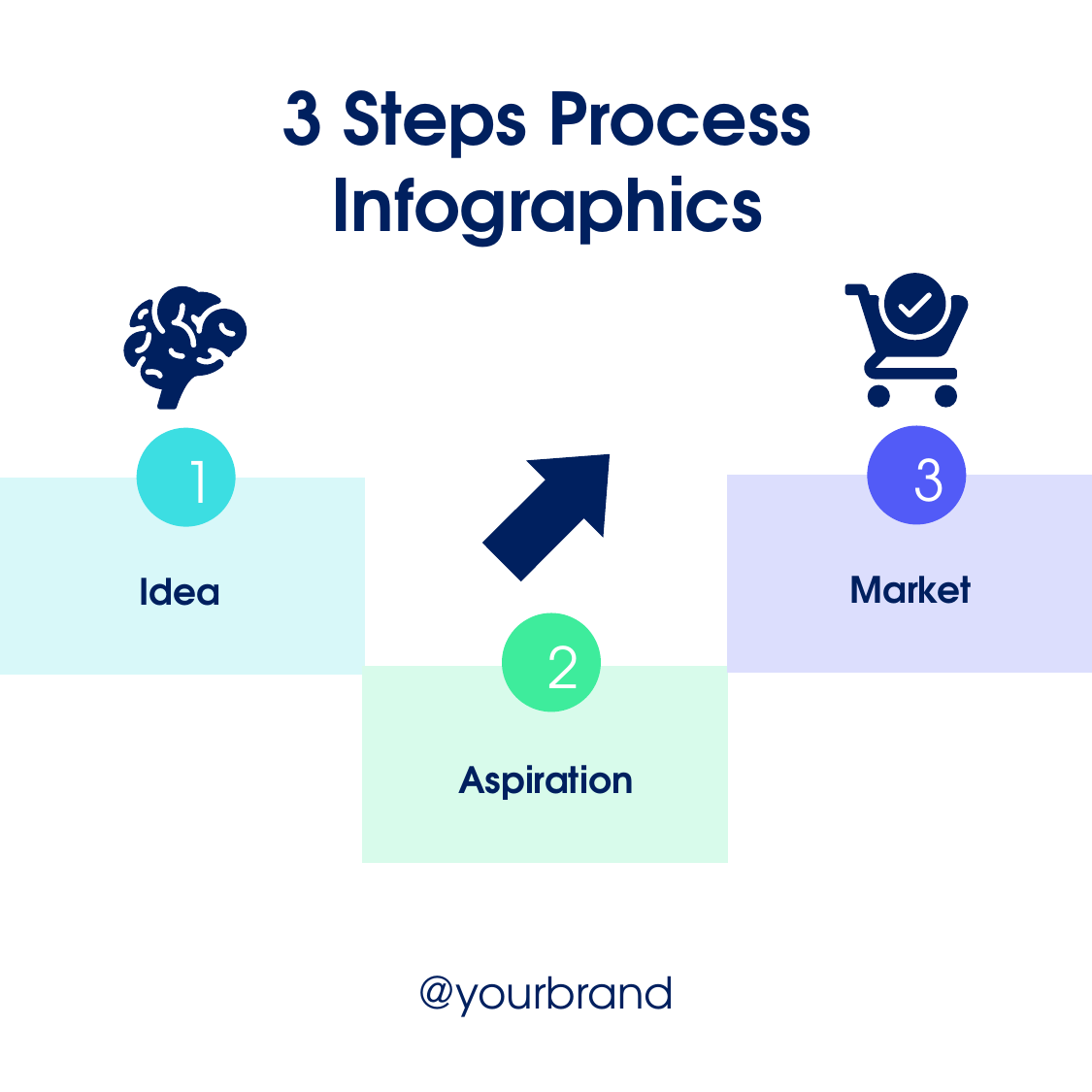

3 Steps Process
Infographics

3
1

Market
Idea

2

Aspiration
@yourbrand